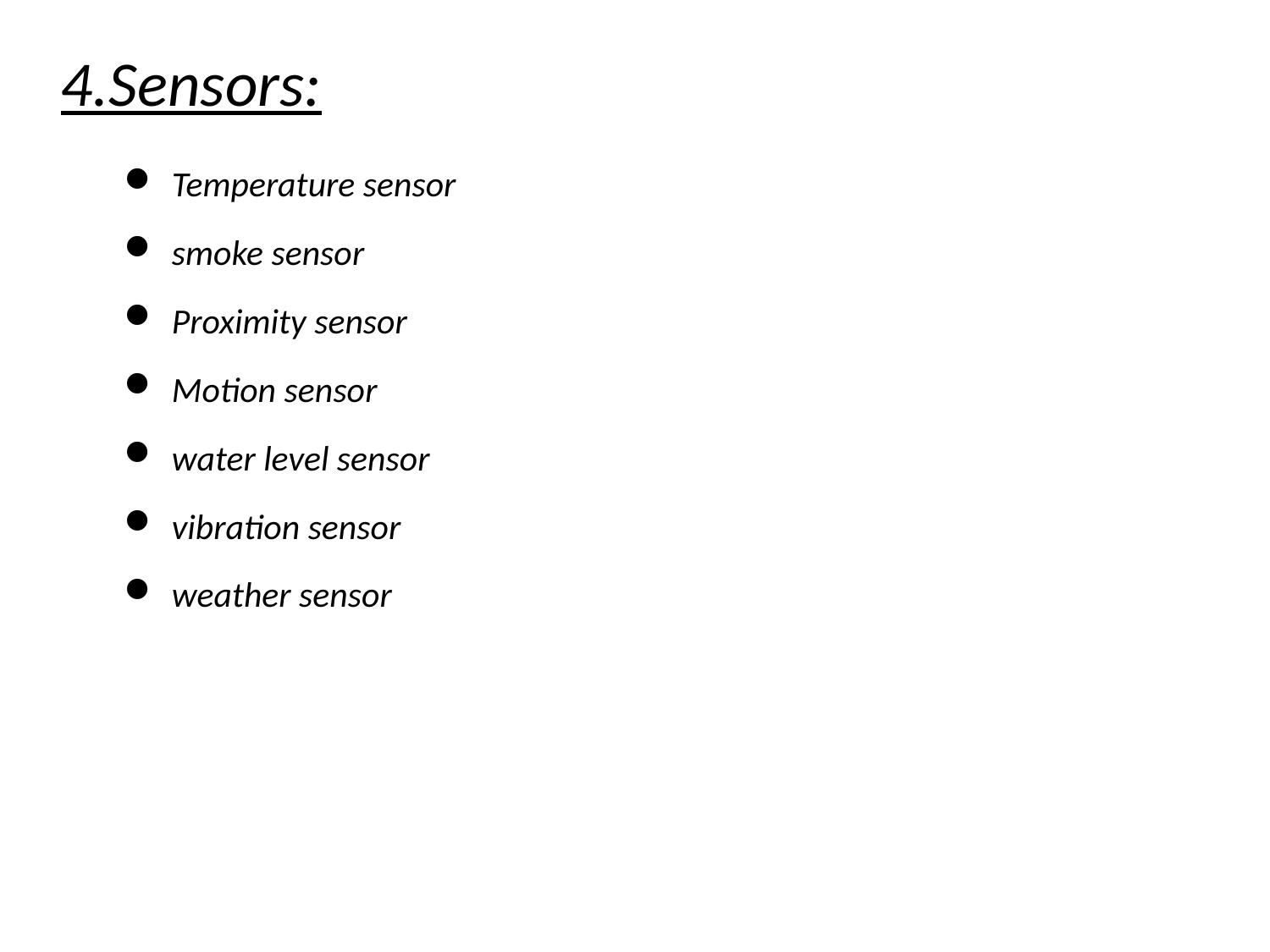

# 4.Sensors:
Temperature sensor
smoke sensor
Proximity sensor
Motion sensor
water level sensor
vibration sensor
weather sensor